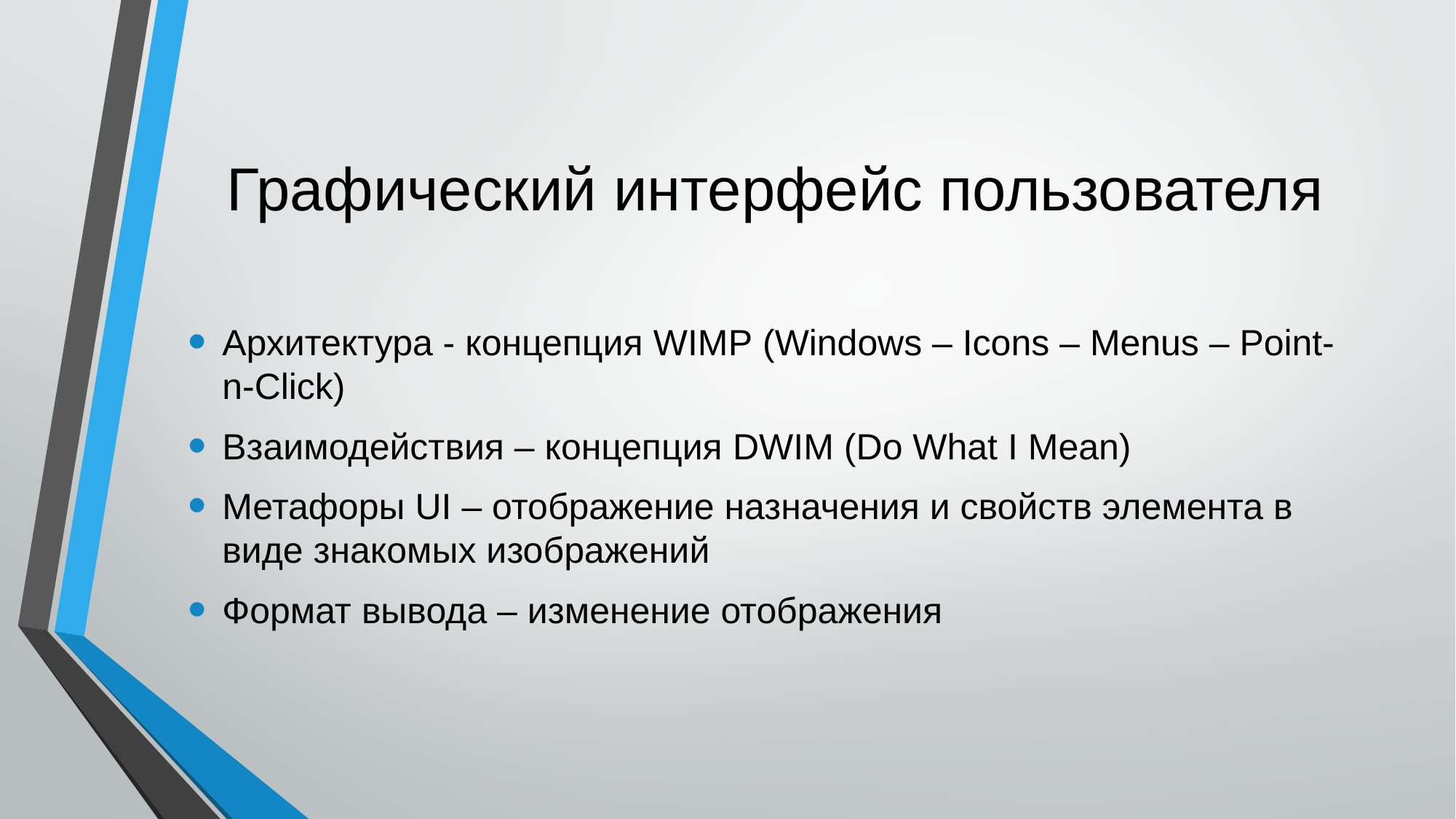

# Графический интерфейс пользователя
Архитектура - концепция WIMP (Windows – Icons – Menus – Point-n-Click)
Взаимодействия – концепция DWIM (Do What I Mean)
Метафоры UI – отображение назначения и свойств элемента в виде знакомых изображений
Формат вывода – изменение отображения